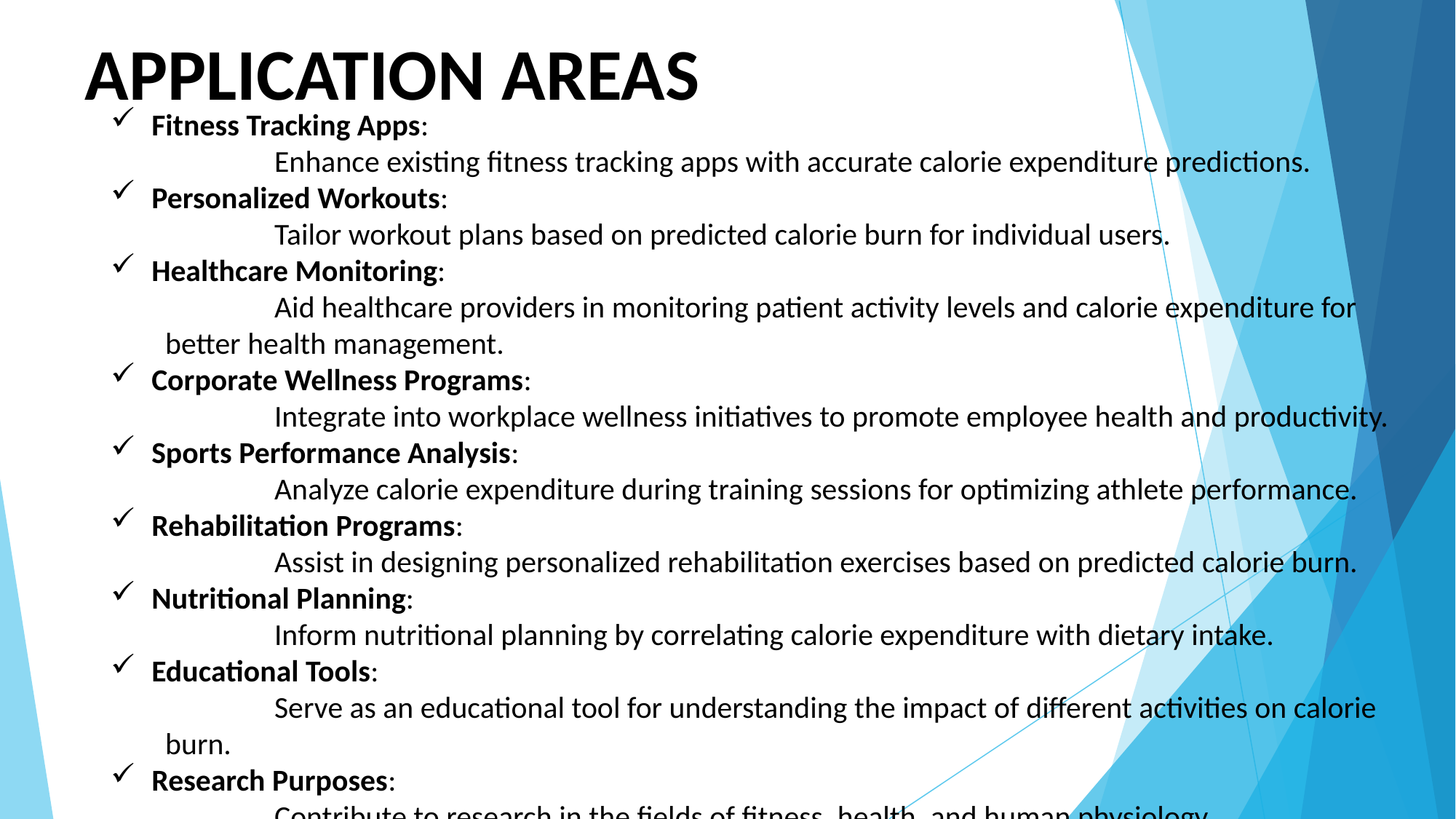

# APPLICATION AREAS
Fitness Tracking Apps:
	Enhance existing fitness tracking apps with accurate calorie expenditure predictions.
Personalized Workouts:
	Tailor workout plans based on predicted calorie burn for individual users.
Healthcare Monitoring:
	Aid healthcare providers in monitoring patient activity levels and calorie expenditure for better health management.
Corporate Wellness Programs:
	Integrate into workplace wellness initiatives to promote employee health and productivity.
Sports Performance Analysis:
	Analyze calorie expenditure during training sessions for optimizing athlete performance.
Rehabilitation Programs:
	Assist in designing personalized rehabilitation exercises based on predicted calorie burn.
Nutritional Planning:
	Inform nutritional planning by correlating calorie expenditure with dietary intake.
Educational Tools:
	Serve as an educational tool for understanding the impact of different activities on calorie burn.
Research Purposes:
	Contribute to research in the fields of fitness, health, and human physiology.